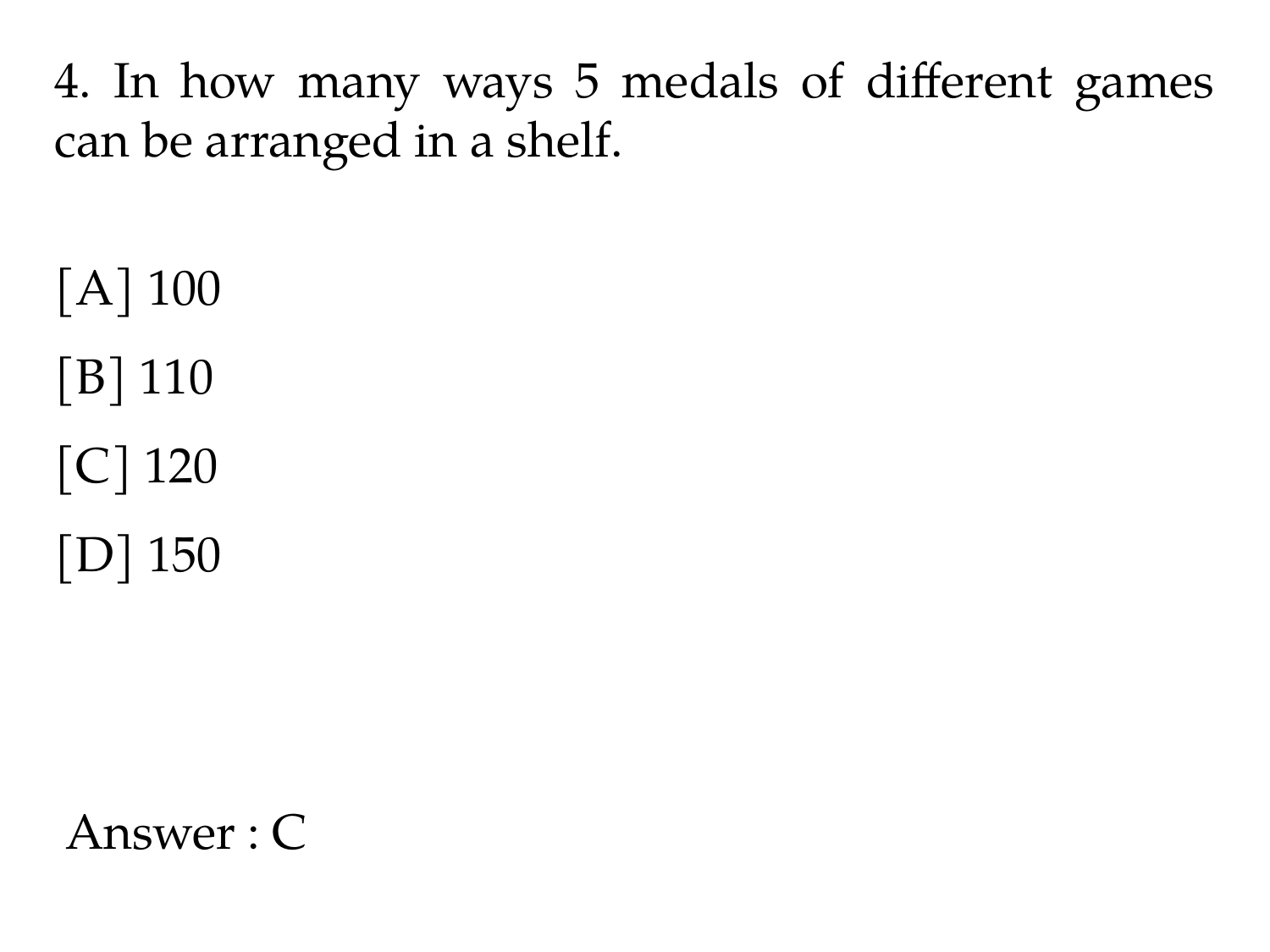

4. In how many ways 5 medals of different games can be arranged in a shelf.

[A] 100
[B] 110
[C] 120
[D] 150
Answer : C